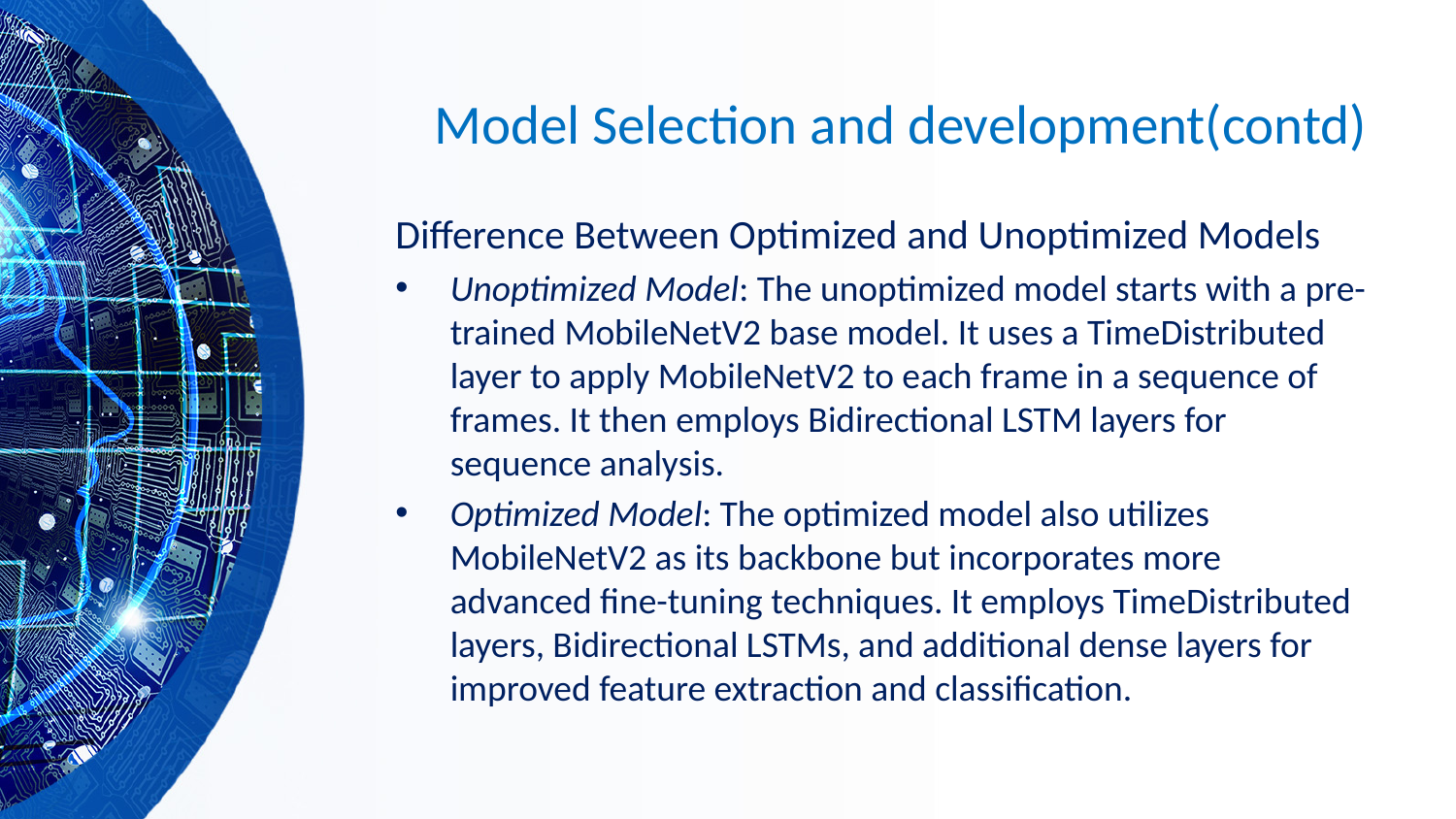

# Model Selection and development(contd)
Difference Between Optimized and Unoptimized Models
Unoptimized Model: The unoptimized model starts with a pre-trained MobileNetV2 base model. It uses a TimeDistributed layer to apply MobileNetV2 to each frame in a sequence of frames. It then employs Bidirectional LSTM layers for sequence analysis.
Optimized Model: The optimized model also utilizes MobileNetV2 as its backbone but incorporates more advanced fine-tuning techniques. It employs TimeDistributed layers, Bidirectional LSTMs, and additional dense layers for improved feature extraction and classification.